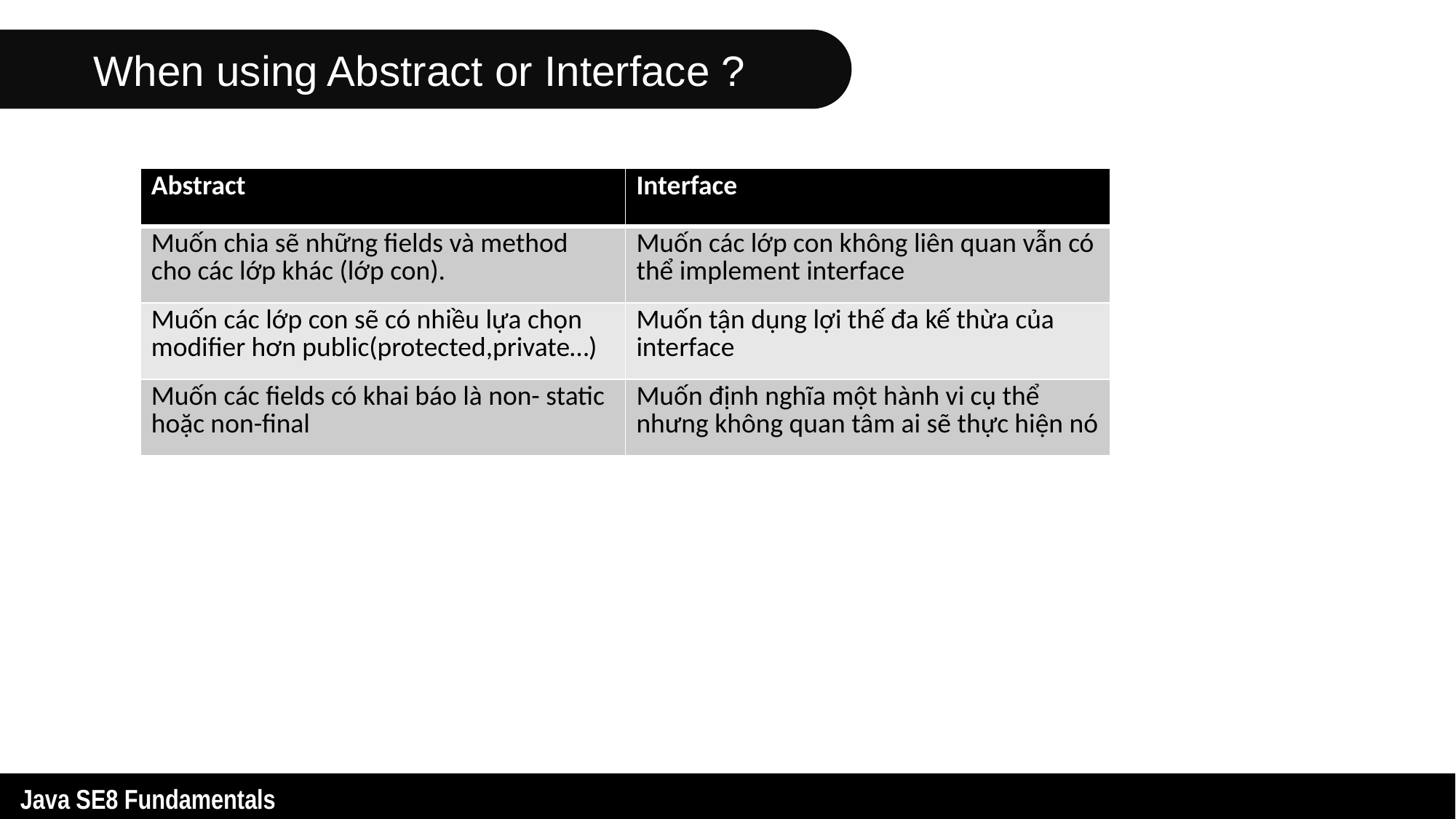

When using Abstract or Interface ?
| Abstract | Interface |
| --- | --- |
| Muốn chia sẽ những fields và method cho các lớp khác (lớp con). | Muốn các lớp con không liên quan vẫn có thể implement interface |
| Muốn các lớp con sẽ có nhiều lựa chọn modifier hơn public(protected,private…) | Muốn tận dụng lợi thế đa kế thừa của interface |
| Muốn các fields có khai báo là non- static hoặc non-final | Muốn định nghĩa một hành vi cụ thể nhưng không quan tâm ai sẽ thực hiện nó |
2

Java SE8 Fundamentals